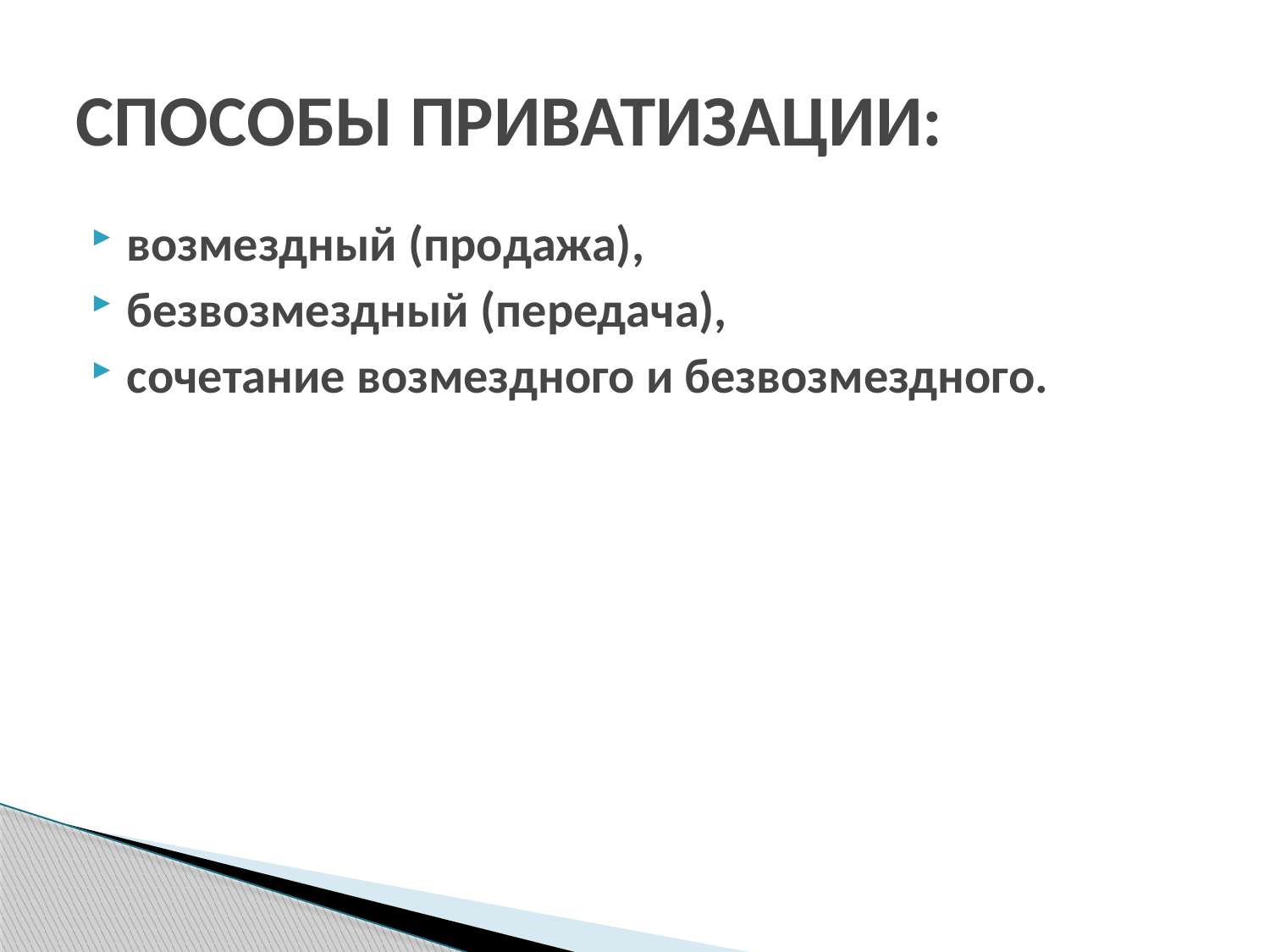

# СПОСОБЫ ПРИВАТИЗАЦИИ:
возмездный (продажа),
безвозмездный (передача),
сочетание возмездного и безвозмездного.